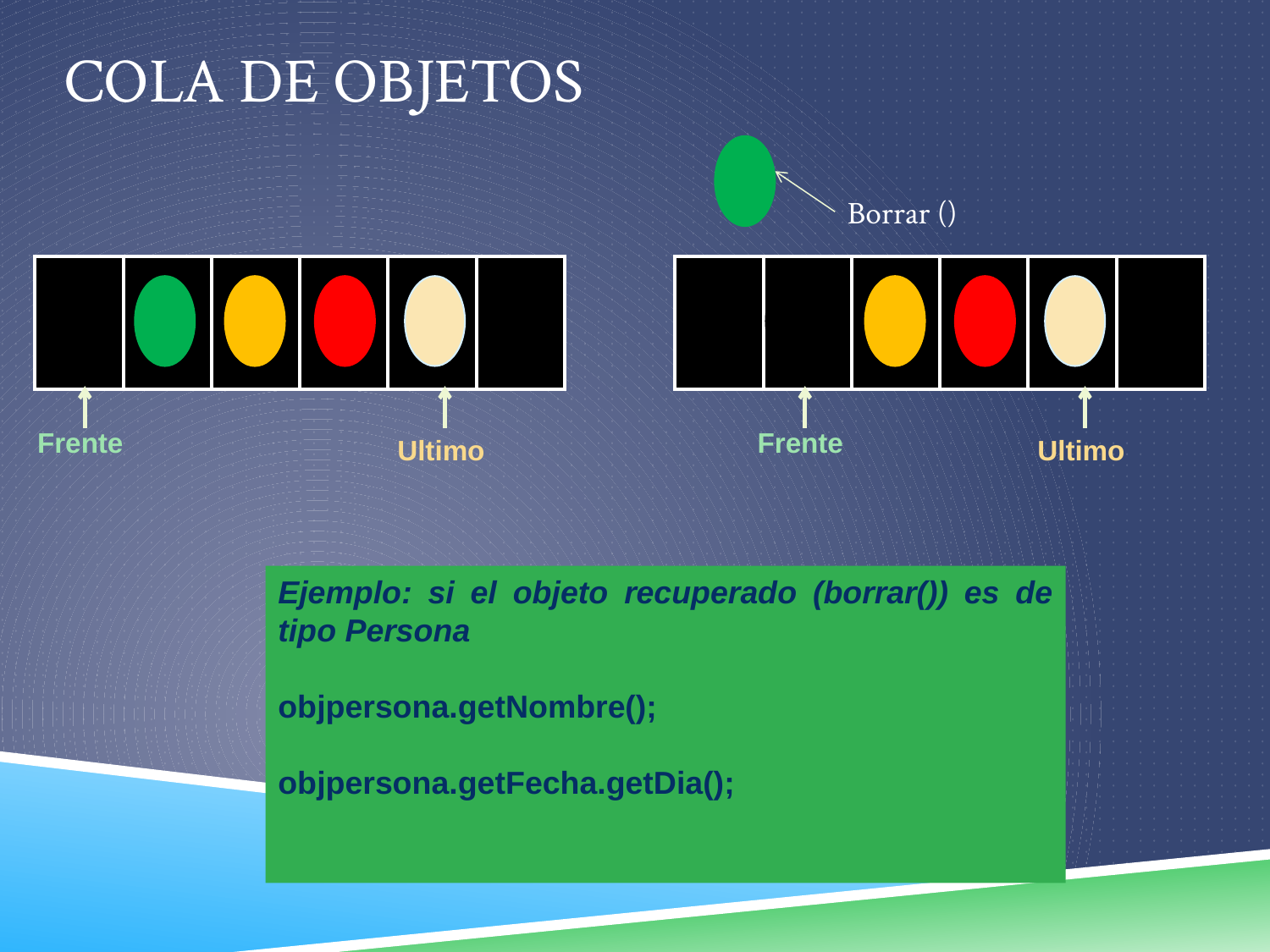

# COLA DE OBJETOS

Borrar ()
|  |  |  |  |  |  |
| --- | --- | --- | --- | --- | --- |
|  |  |  |  |  |  |
| --- | --- | --- | --- | --- | --- |

Frente
Frente
Ultimo
Ultimo
Ejemplo: si el objeto recuperado (borrar()) es de tipo Persona

objpersona.getNombre();

objpersona.getFecha.getDia();